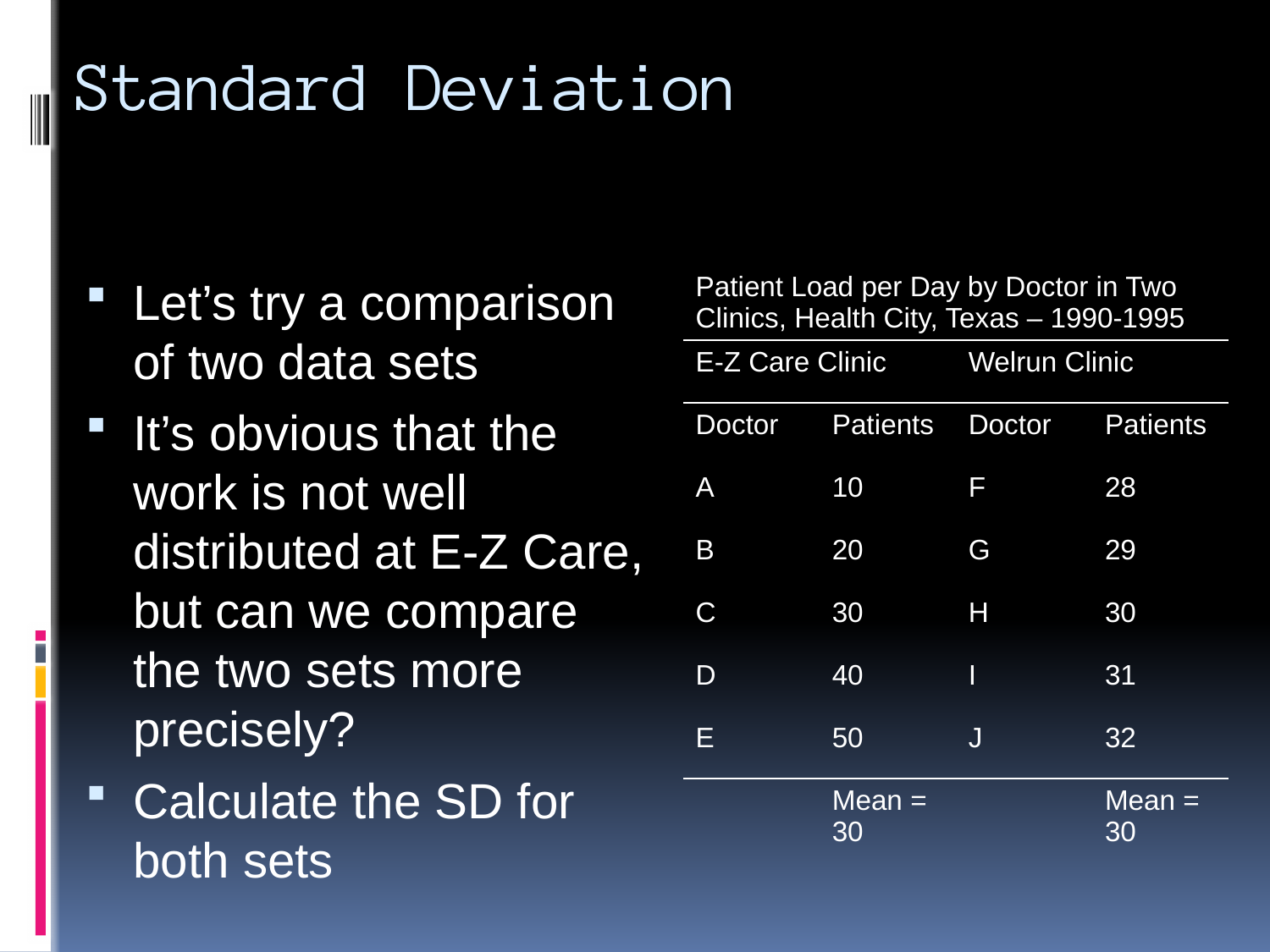

# Standard Deviation
Let’s try a comparison of two data sets
It’s obvious that the work is not well distributed at E-Z Care, but can we compare the two sets more precisely?
Calculate the SD for both sets

| Patient Load per Day by Doctor in Two Clinics, Health City, Texas – 1990-1995 |  |  |  |
| --- | --- | --- | --- |
| E-Z Care Clinic |  | Welrun Clinic |  |
| Doctor | Patients | Doctor | Patients |
| A | 10 | F | 28 |
| B | 20 | G | 29 |
| C | 30 | H | 30 |
| D | 40 | I | 31 |
| E | 50 | J | 32 |
|  | Mean = 30 |  | Mean = 30 |